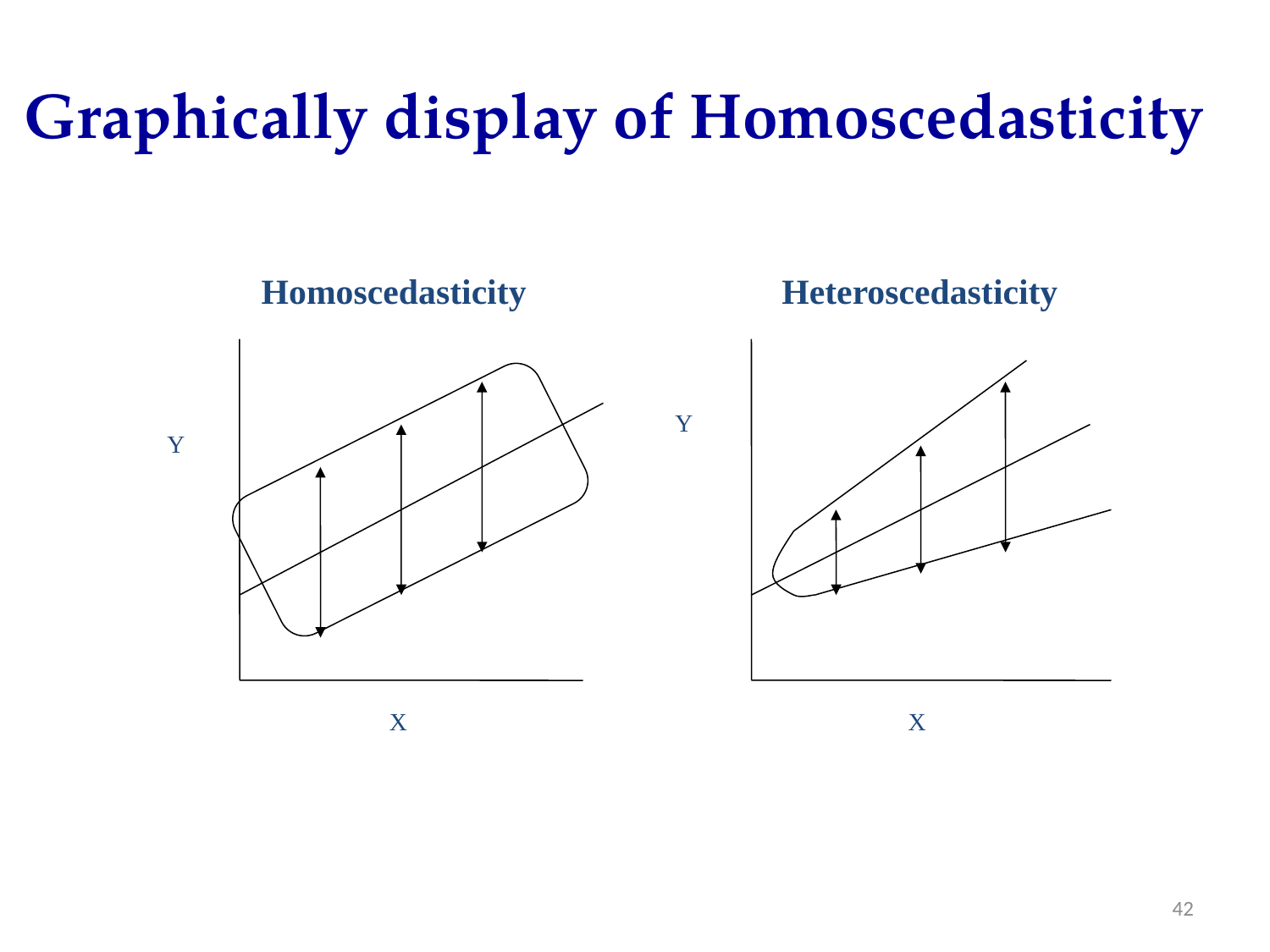

Graphically display of Homoscedasticity

Homoscedasticity

Y

X
Heteroscedasticity

Y

X

42